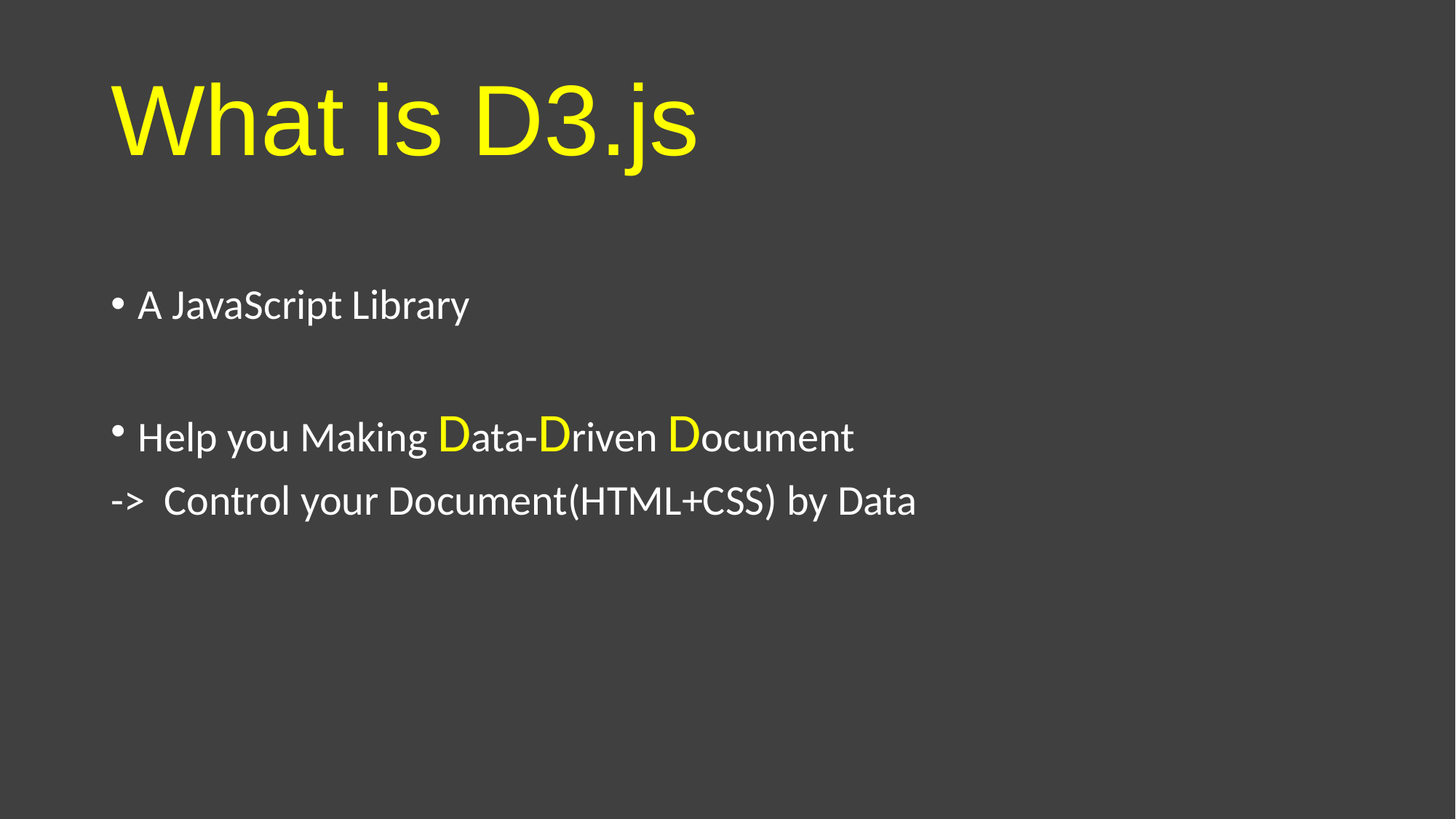

# What is D3.js
A JavaScript Library

Help you Making Data-Driven Document
->  Control your Document(HTML+CSS) by Data